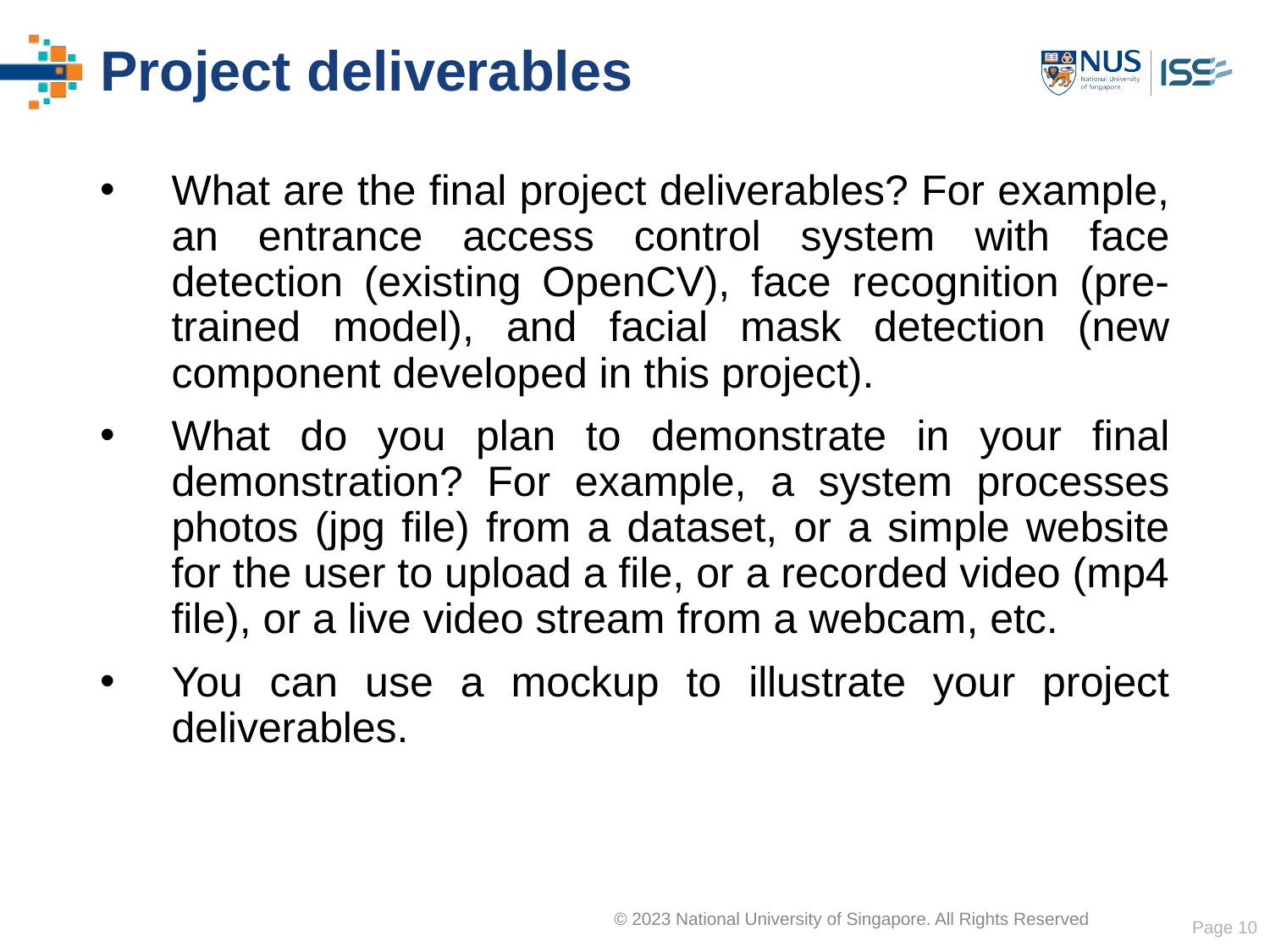

# Project deliverables
What are the final project deliverables? For example, an entrance access control system with face detection (existing OpenCV), face recognition (pre-trained model), and facial mask detection (new component developed in this project).
What do you plan to demonstrate in your final demonstration? For example, a system processes photos (jpg file) from a dataset, or a simple website for the user to upload a file, or a recorded video (mp4 file), or a live video stream from a webcam, etc.
You can use a mockup to illustrate your project deliverables.
Page 10